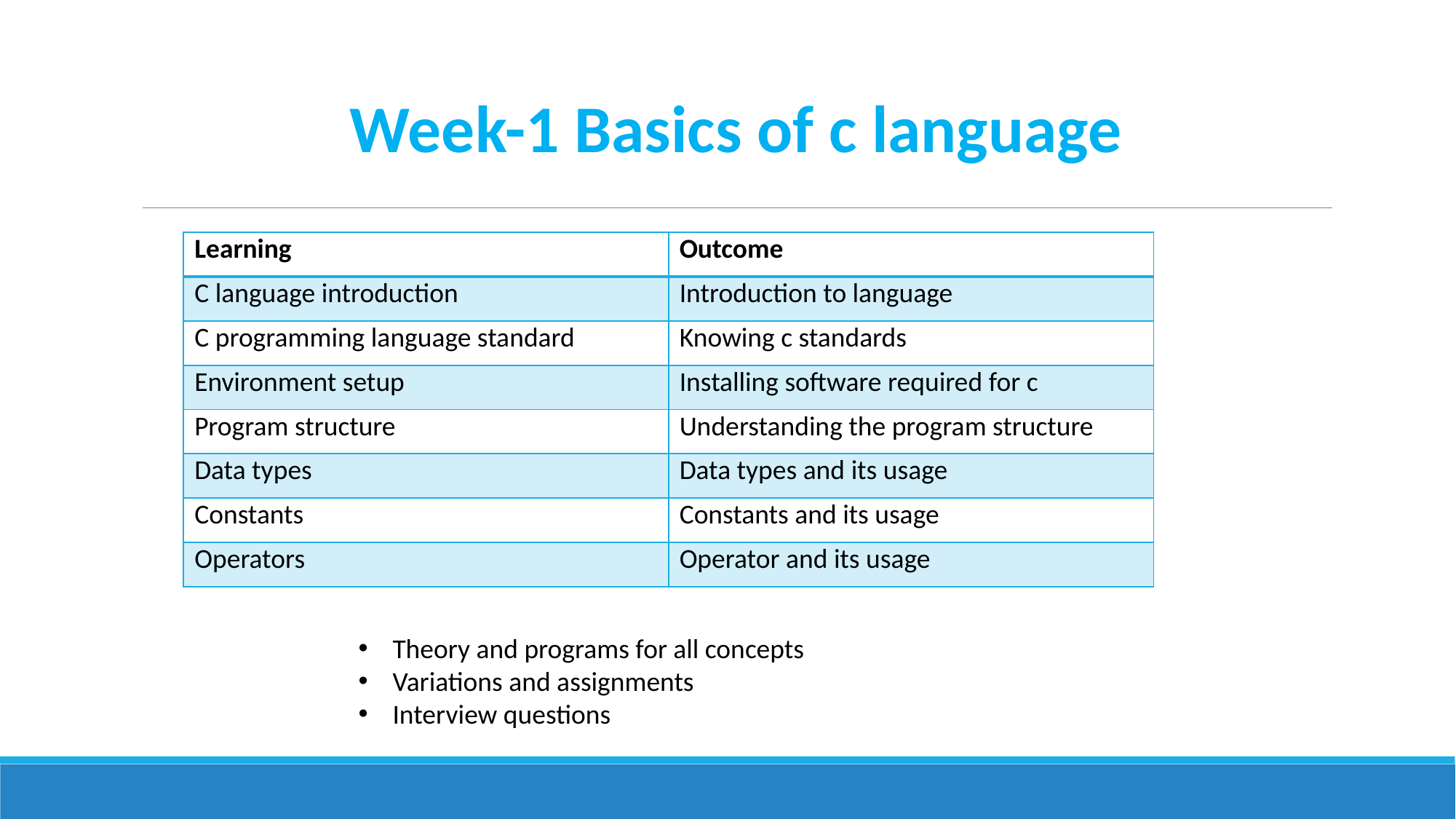

Week-1 Basics of c language
| Learning | Outcome |
| --- | --- |
| C language introduction | Introduction to language |
| C programming language standard | Knowing c standards |
| Environment setup | Installing software required for c |
| Program structure | Understanding the program structure |
| Data types | Data types and its usage |
| Constants | Constants and its usage |
| Operators | Operator and its usage |
Theory and programs for all concepts
Variations and assignments
Interview questions